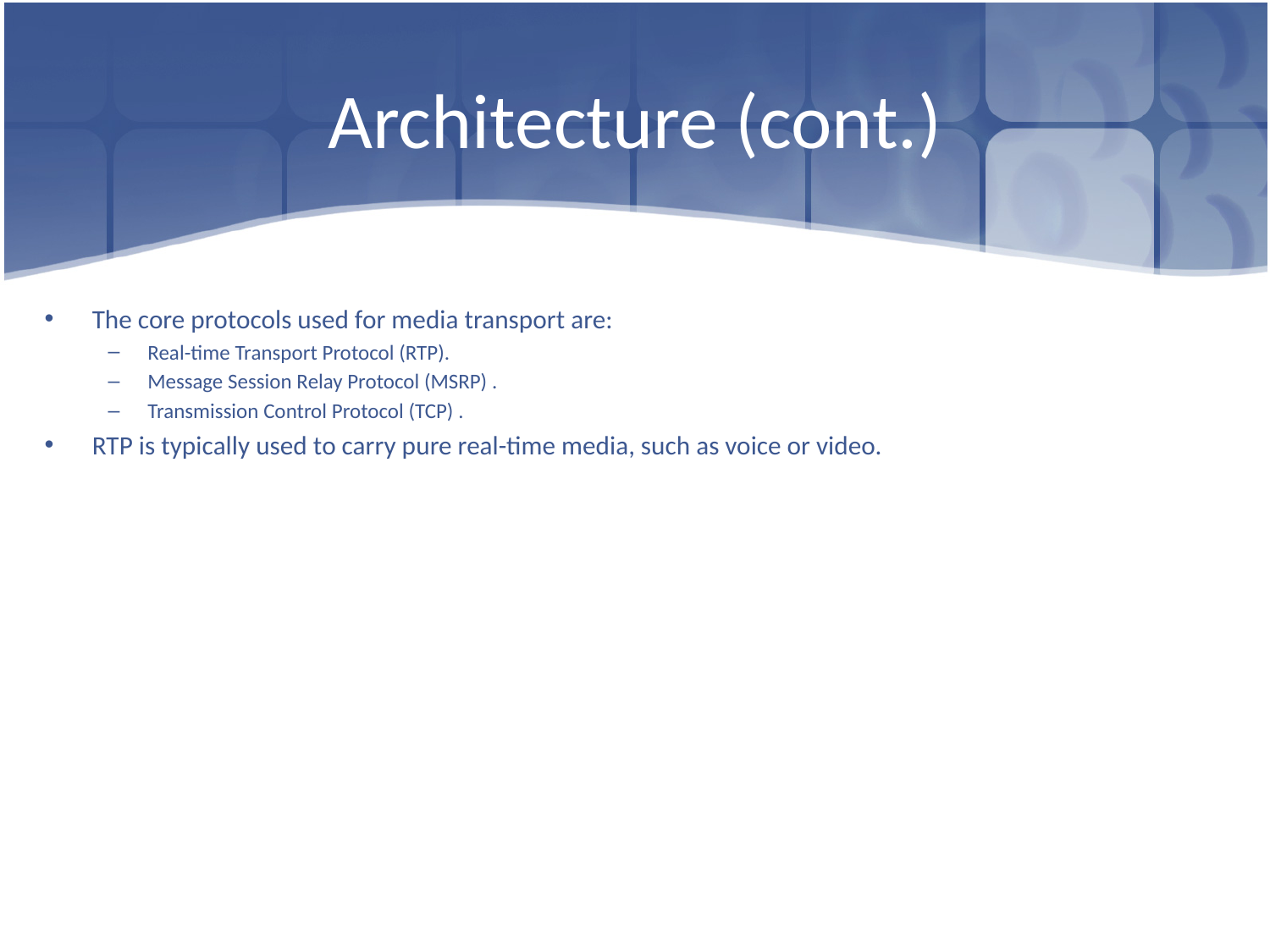

# Architecture (cont.)
The core protocols used for media transport are:
Real-time Transport Protocol (RTP).
Message Session Relay Protocol (MSRP) .
Transmission Control Protocol (TCP) .
RTP is typically used to carry pure real-time media, such as voice or video.